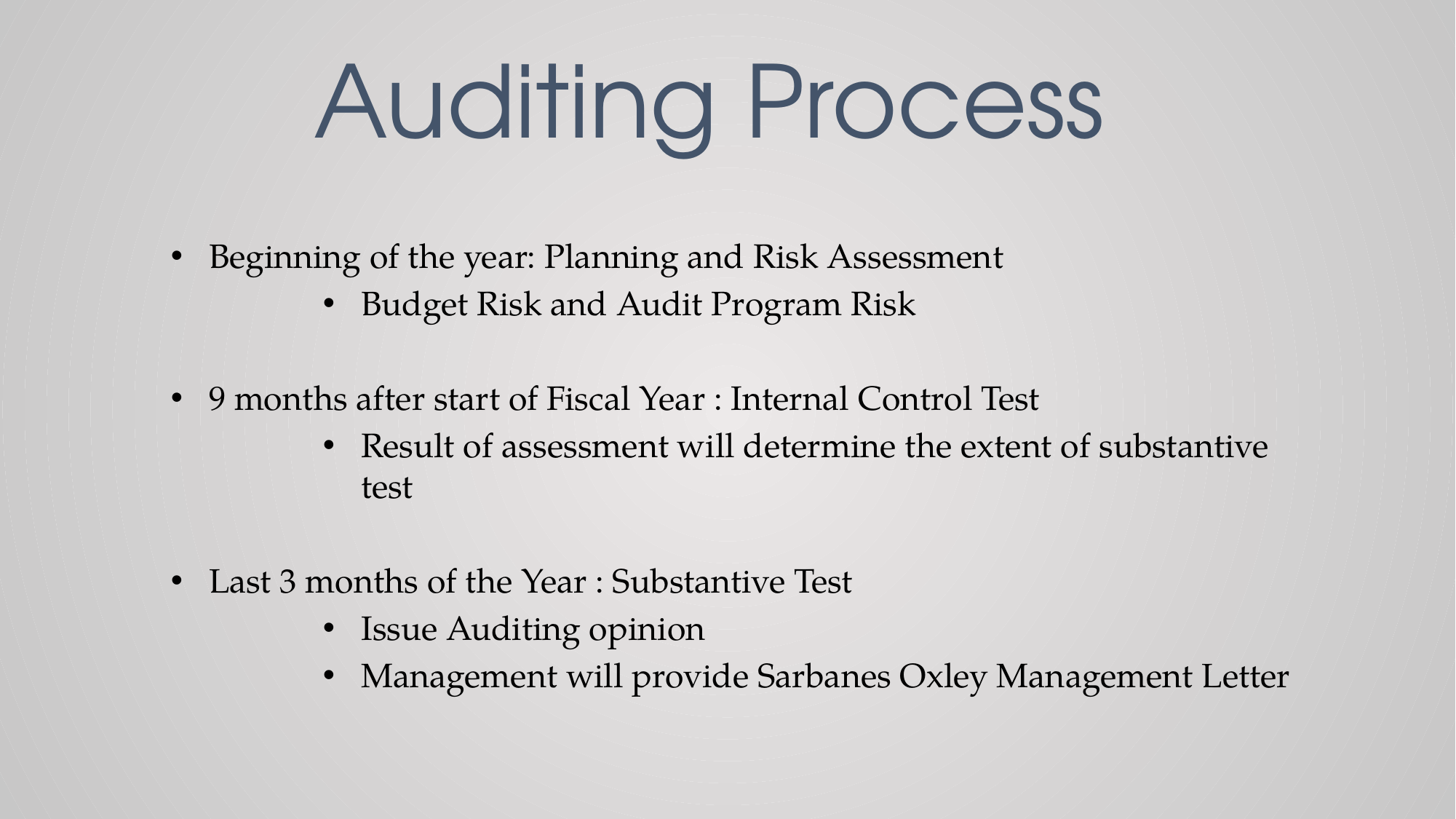

# Auditing Process

Beginning of the year: Planning and Risk Assessment
Budget Risk and Audit Program Risk

9 months after start of Fiscal Year : Internal Control Test
Result of assessment will determine the extent of substantive test

Last 3 months of the Year : Substantive Test
Issue Auditing opinion
Management will provide Sarbanes Oxley Management Letter